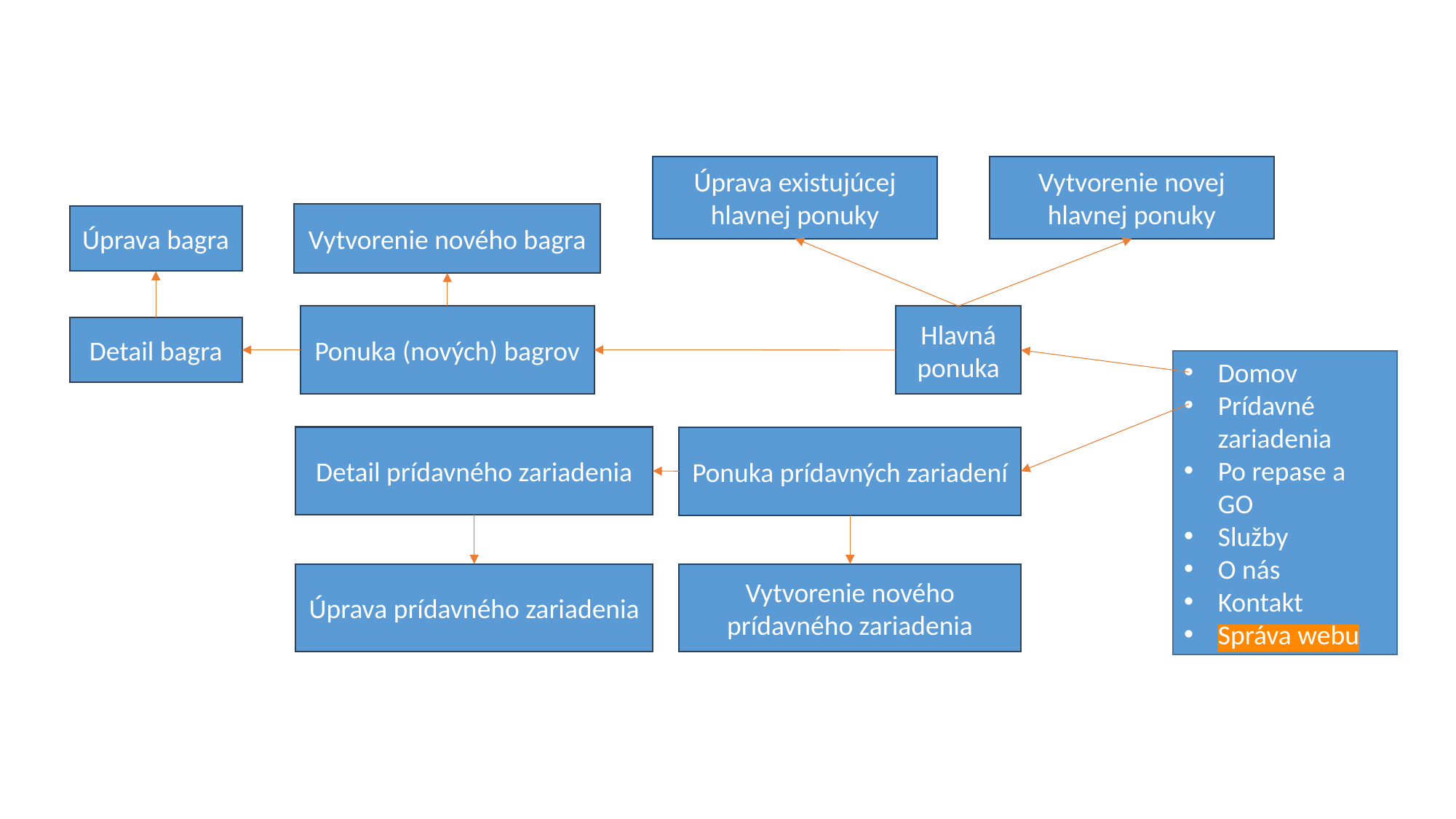

Úprava existujúcej hlavnej ponuky
Vytvorenie novej hlavnej ponuky
Vytvorenie nového bagra
Úprava bagra
Ponuka (nových) bagrov
Hlavná ponuka
Detail bagra
Domov
Prídavné zariadenia
Po repase a GO
Služby
O nás
Kontakt
Správa webu
Detail prídavného zariadenia
Ponuka prídavných zariadení
Vytvorenie nového prídavného zariadenia
Úprava prídavného zariadenia